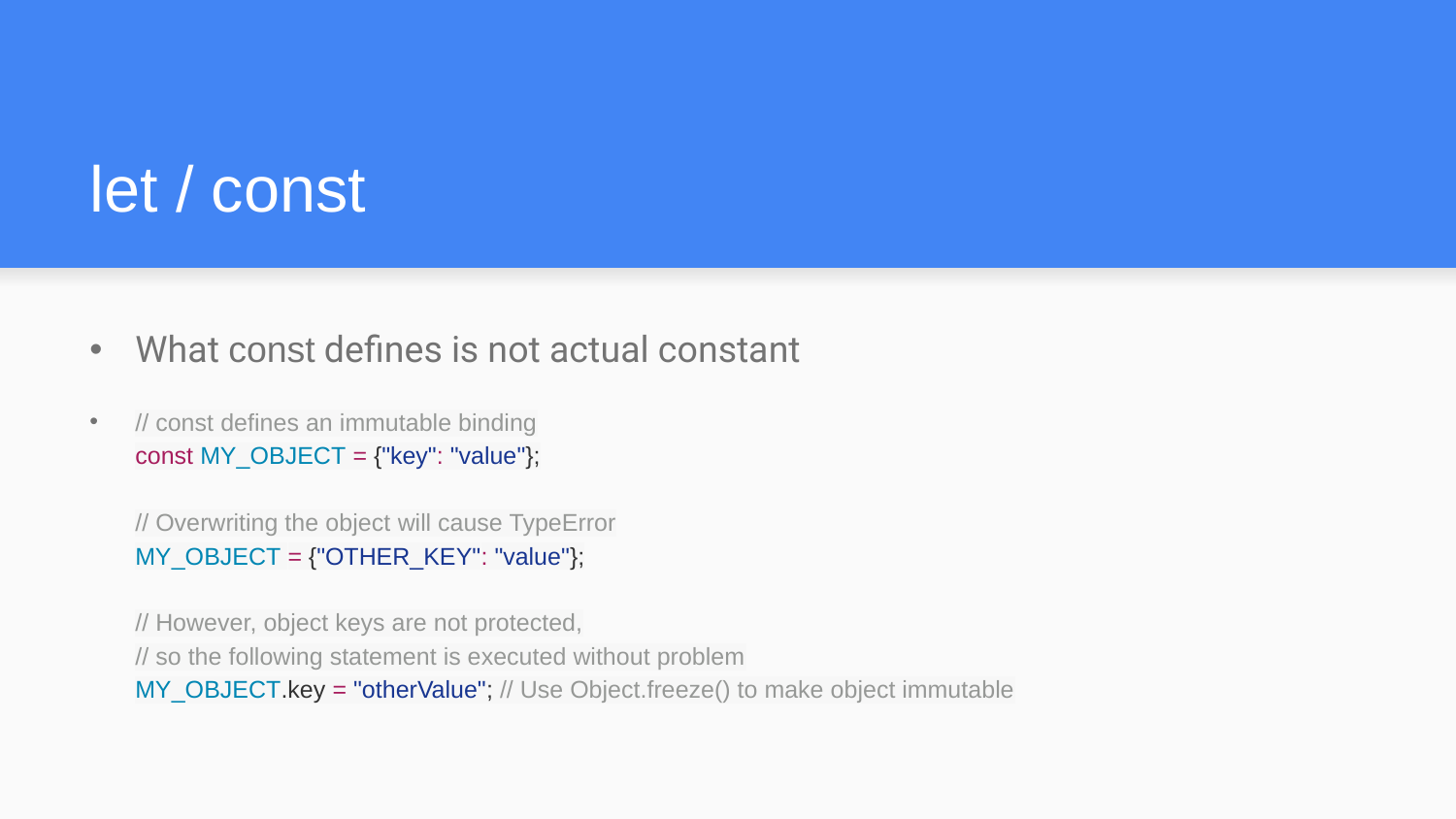

# let / const
What const defines is not actual constant
// const defines an immutable binding
const MY_OBJECT = {"key": "value"};
// Overwriting the object will cause TypeError
MY_OBJECT = {"OTHER_KEY": "value"};
// However, object keys are not protected,
// so the following statement is executed without problem
MY_OBJECT.key = "otherValue"; // Use Object.freeze() to make object immutable